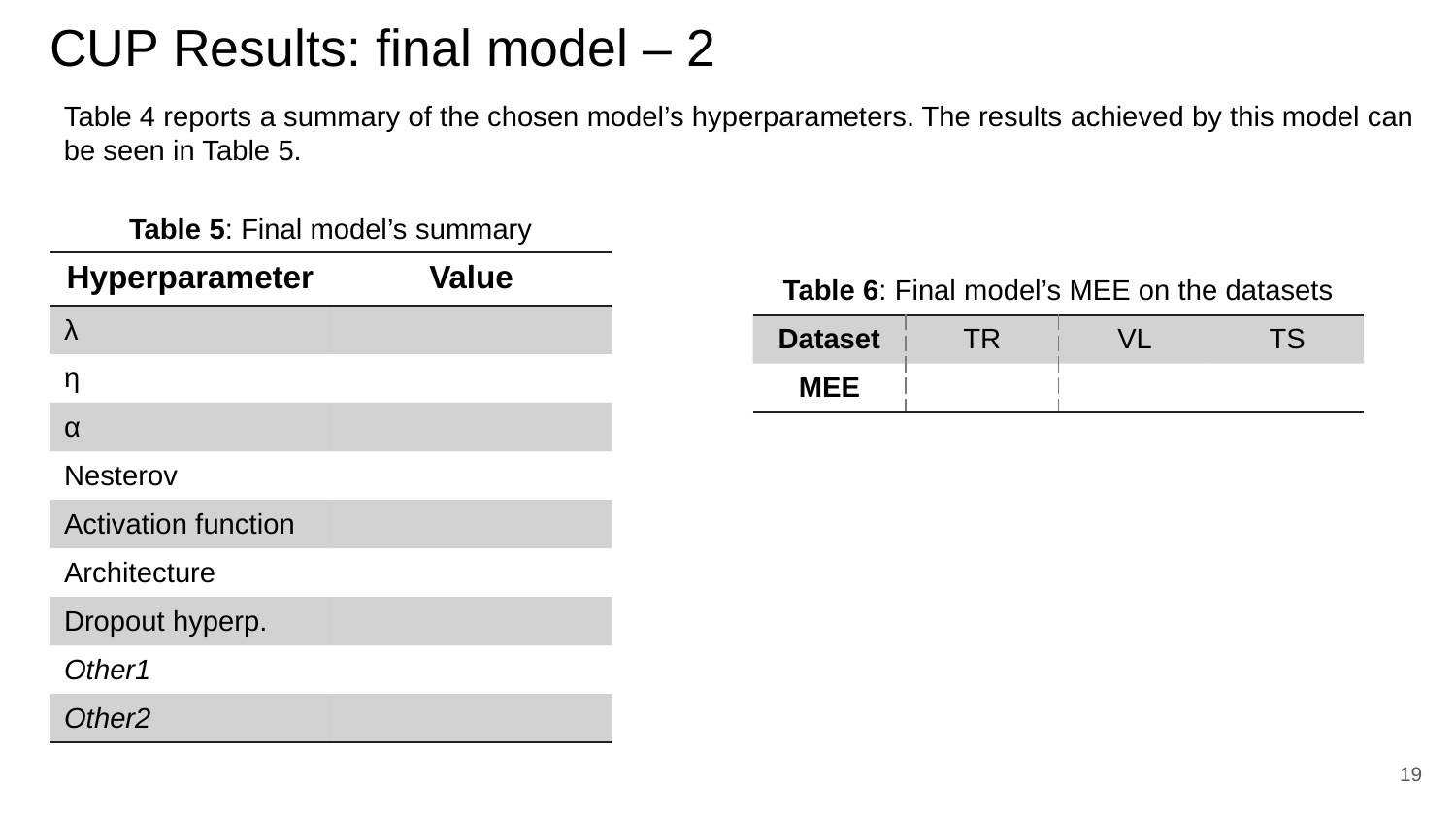

# CUP Results: final model – 2
Table 4 reports a summary of the chosen model’s hyperparameters. The results achieved by this model can be seen in Table 5.
Table 5: Final model’s summary
| Hyperparameter | Value |
| --- | --- |
| λ |  |
| η |  |
| α |  |
| Nesterov |  |
| Activation function |  |
| Architecture |  |
| Dropout hyperp. |  |
| Other1 |  |
| Other2 |  |
Table 6: Final model’s MEE on the datasets
| Dataset | TR | VL | TS |
| --- | --- | --- | --- |
| MEE |  |  |  |
19